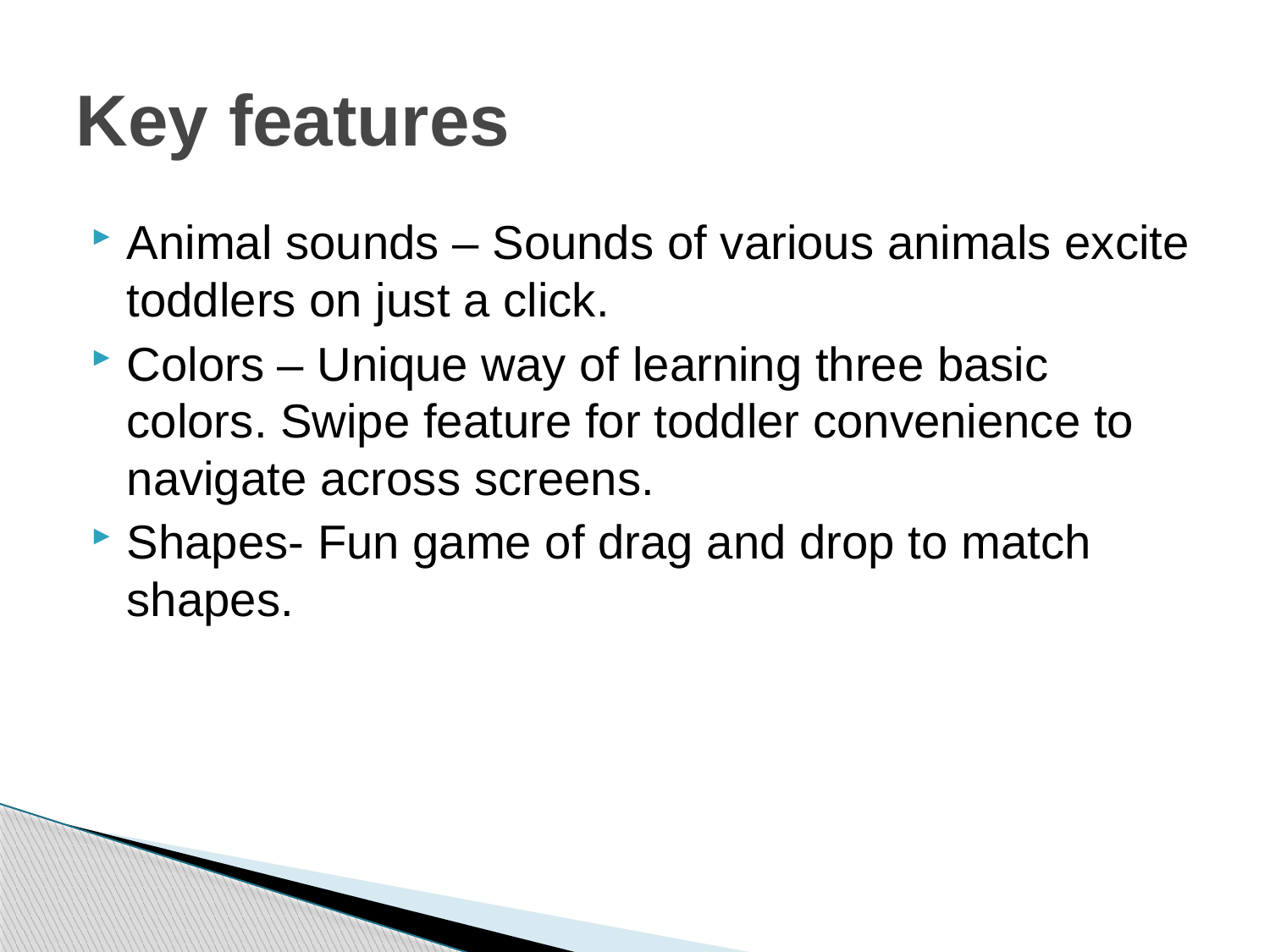

# Key features
Animal sounds – Sounds of various animals excite toddlers on just a click.
Colors – Unique way of learning three basic colors. Swipe feature for toddler convenience to navigate across screens.
Shapes- Fun game of drag and drop to match shapes.